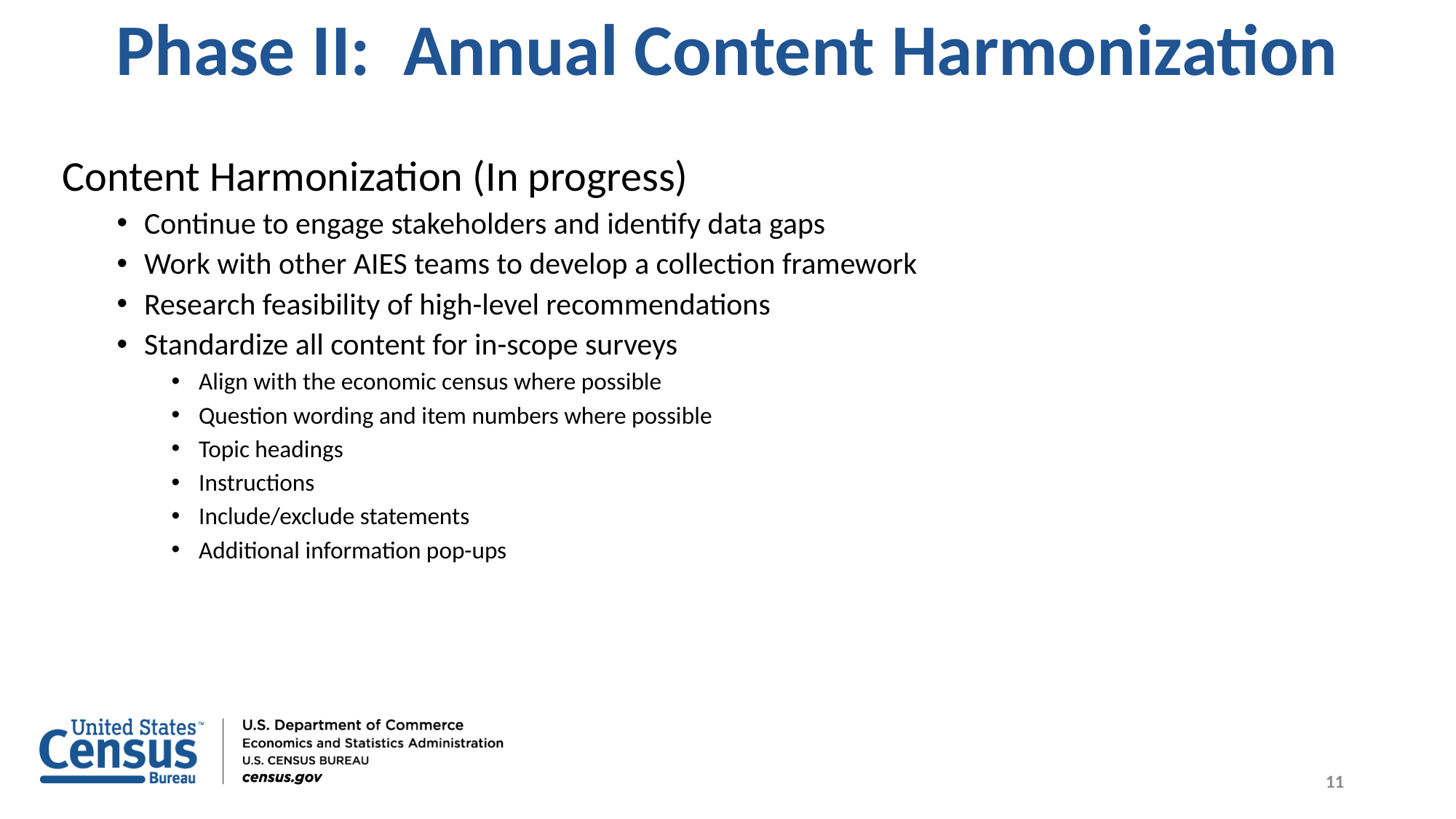

# Phase II:  Annual Content Harmonization

Content Harmonization (In progress)
Continue to engage stakeholders and identify data gaps
Work with other AIES teams to develop a collection framework
Research feasibility of high-level recommendations
Standardize all content for in-scope surveys
Align with the economic census where possible
Question wording and item numbers where possible
Topic headings
Instructions
Include/exclude statements
Additional information pop-ups

11